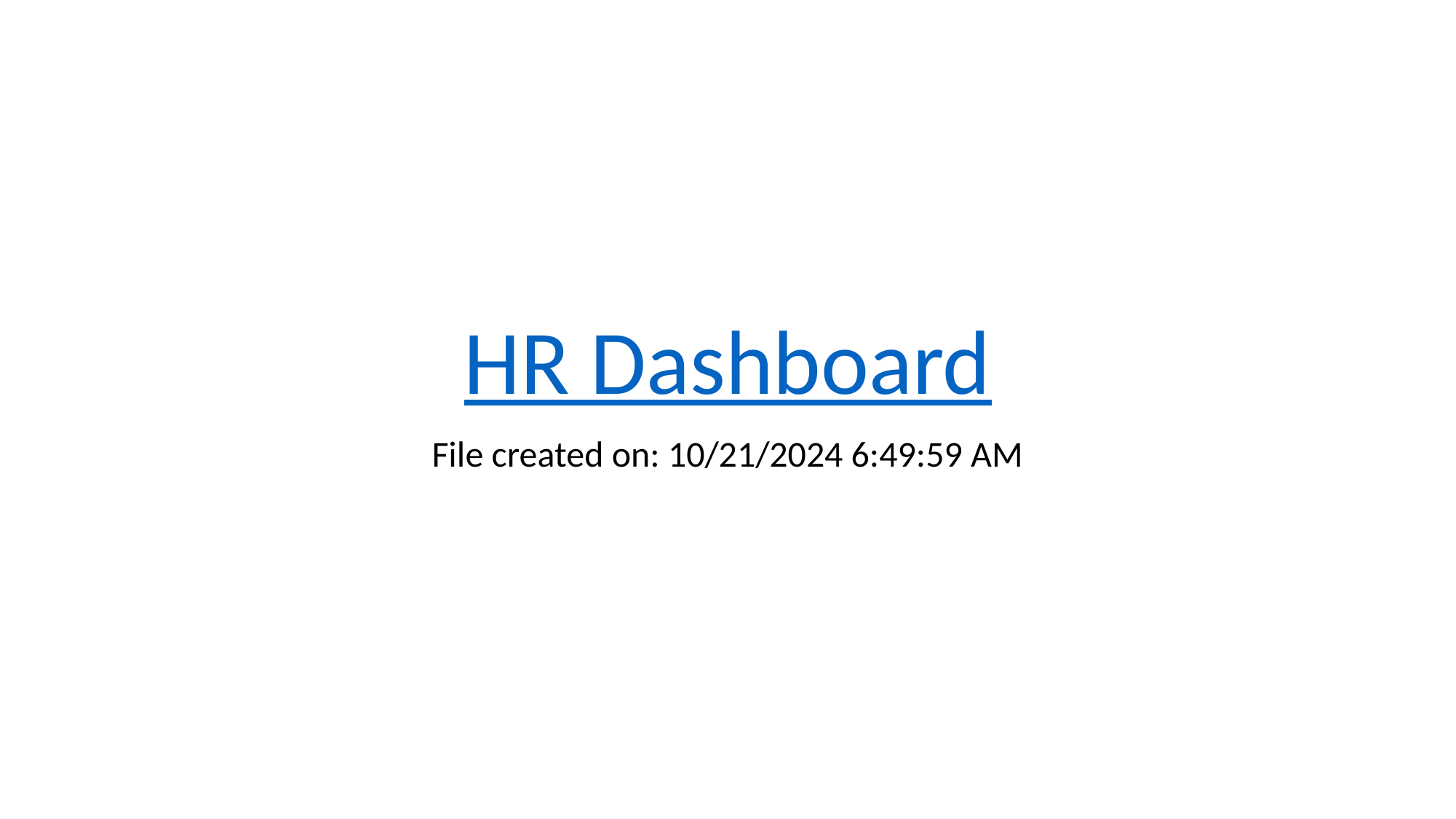

# HR Dashboard
File created on: 10/21/2024 6:49:59 AM